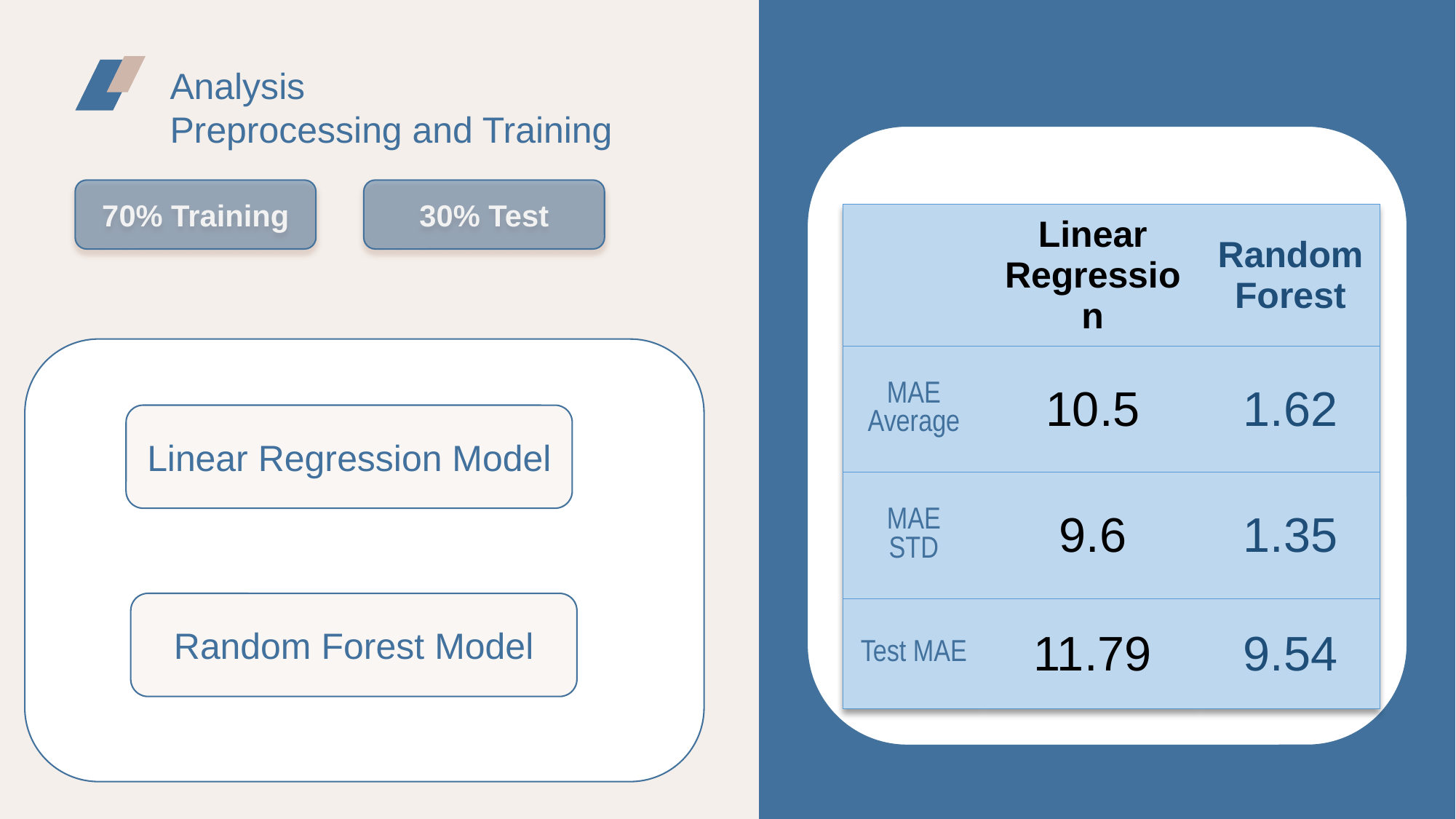

Analysis
Preprocessing and Training

70% Training
30% Test
|  | Linear Regression | Random Forest |
| --- | --- | --- |
| MAE Average | 10.5 | 1.62 |
| MAE STD | 9.6 | 1.35 |
| Test MAE | 11.79 | 9.54 |

Linear Regression Model
Random Forest Model